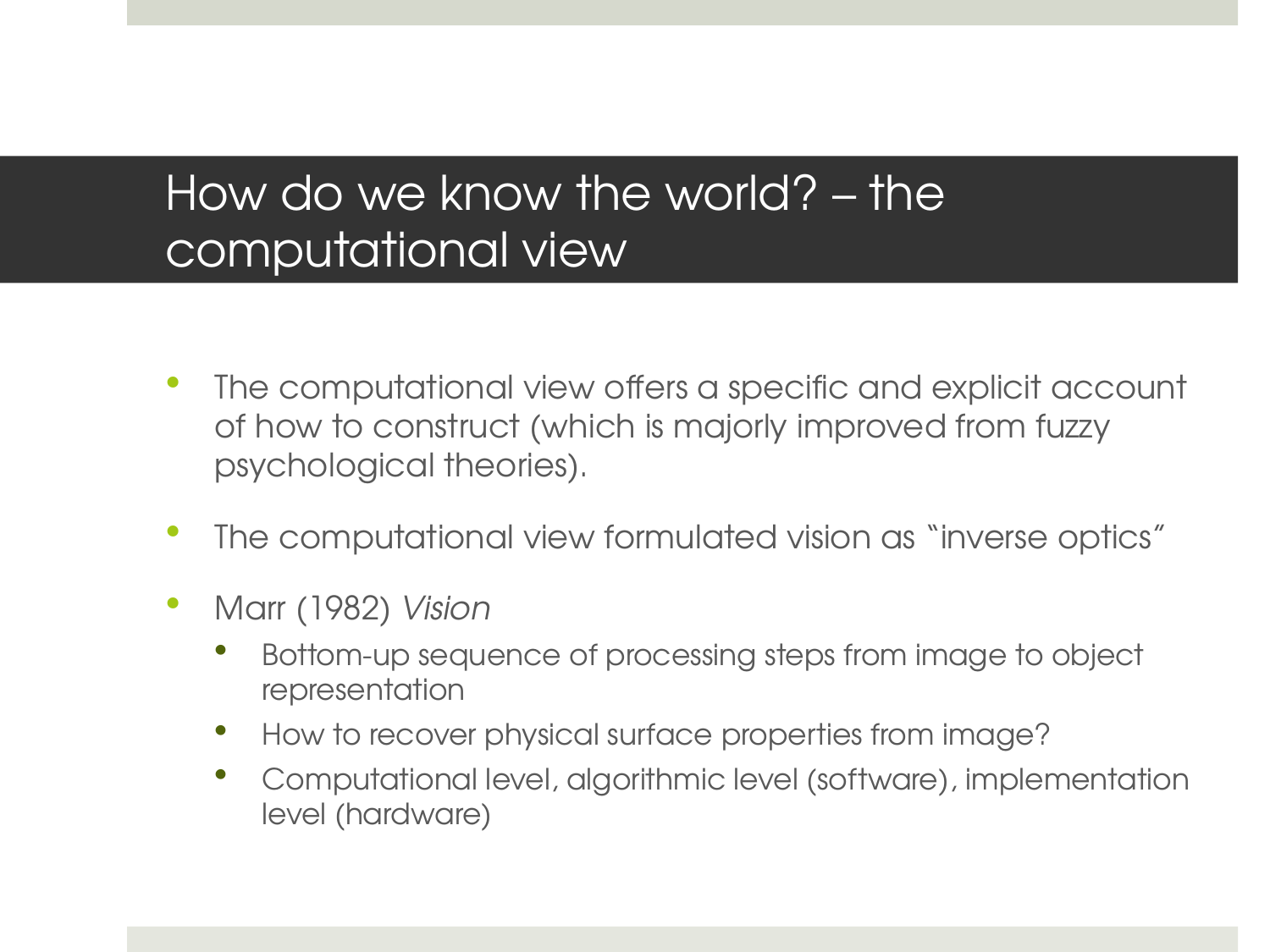

# How do we know the world? – the computational view
The computational view offers a specific and explicit account of how to construct (which is majorly improved from fuzzy psychological theories).
The computational view formulated vision as “inverse optics”
Marr (1982) Vision
Bottom-up sequence of processing steps from image to object representation
How to recover physical surface properties from image?
Computational level, algorithmic level (software), implementation level (hardware)